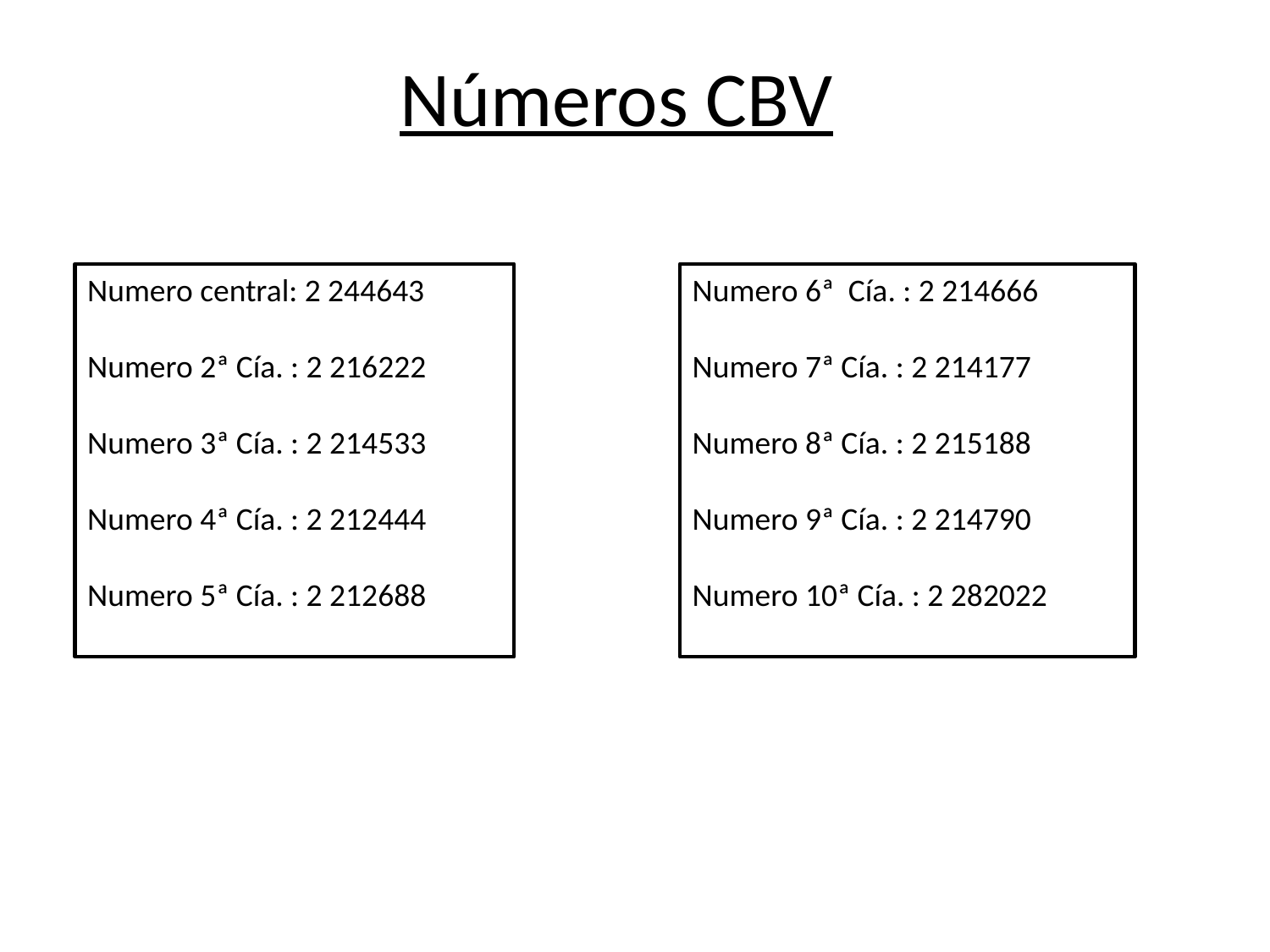

# Números CBV
Numero central: 2 244643

Numero 2ª Cía. : 2 216222

Numero 3ª Cía. : 2 214533

Numero 4ª Cía. : 2 212444

Numero 5ª Cía. : 2 212688

Numero 6ª  Cía. : 2 214666

Numero 7ª Cía. : 2 214177

Numero 8ª Cía. : 2 215188

Numero 9ª Cía. : 2 214790

Numero 10ª Cía. : 2 282022